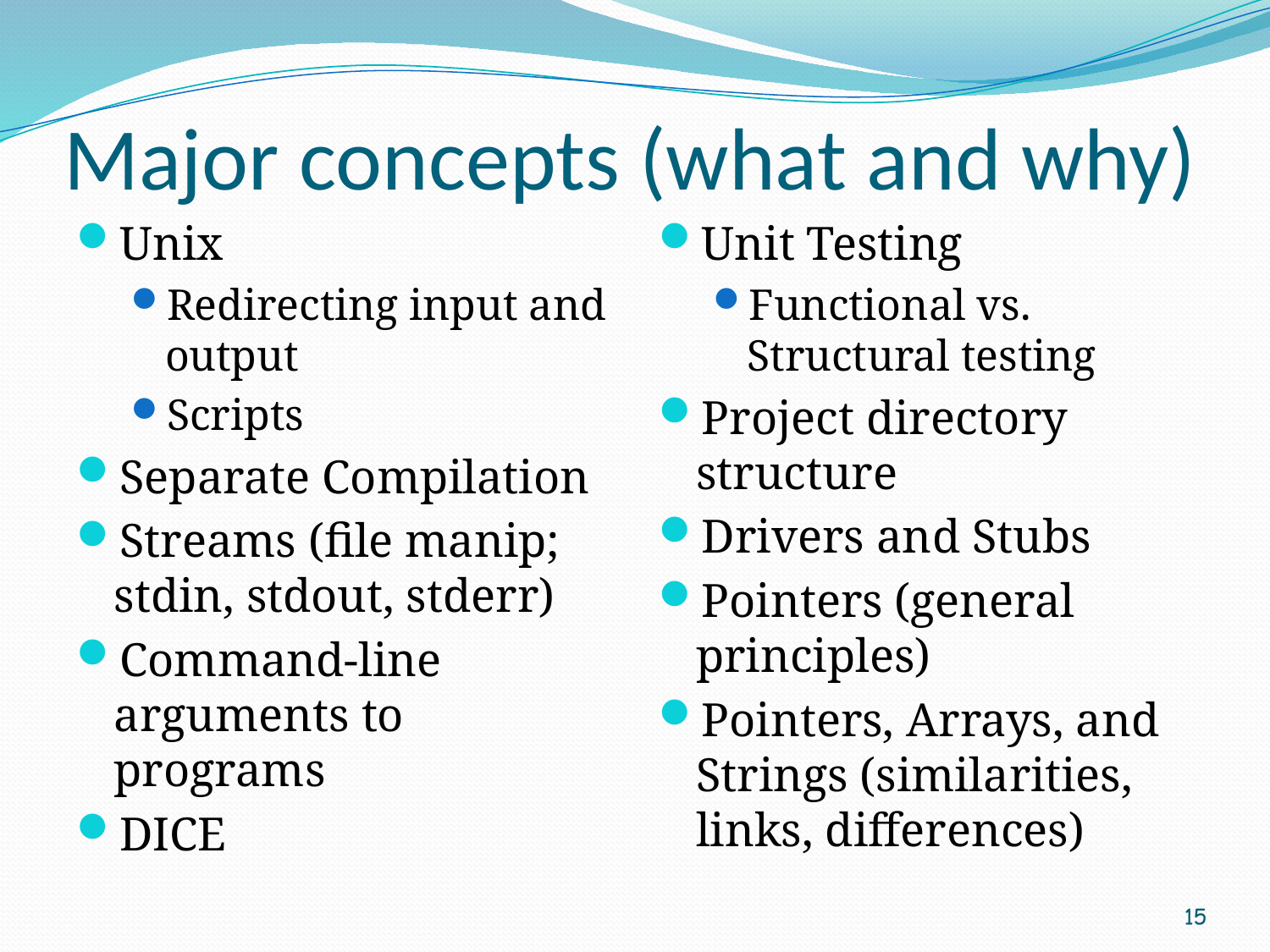

# Major concepts (what and why)
Unix
Redirecting input and output
Scripts
Separate Compilation
Streams (file manip; stdin, stdout, stderr)
Command-line arguments to programs
DICE

Unit Testing
Functional vs. Structural testing
Project directory structure
Drivers and Stubs
Pointers (general principles)
Pointers, Arrays, and Strings (similarities, links, differences)

15